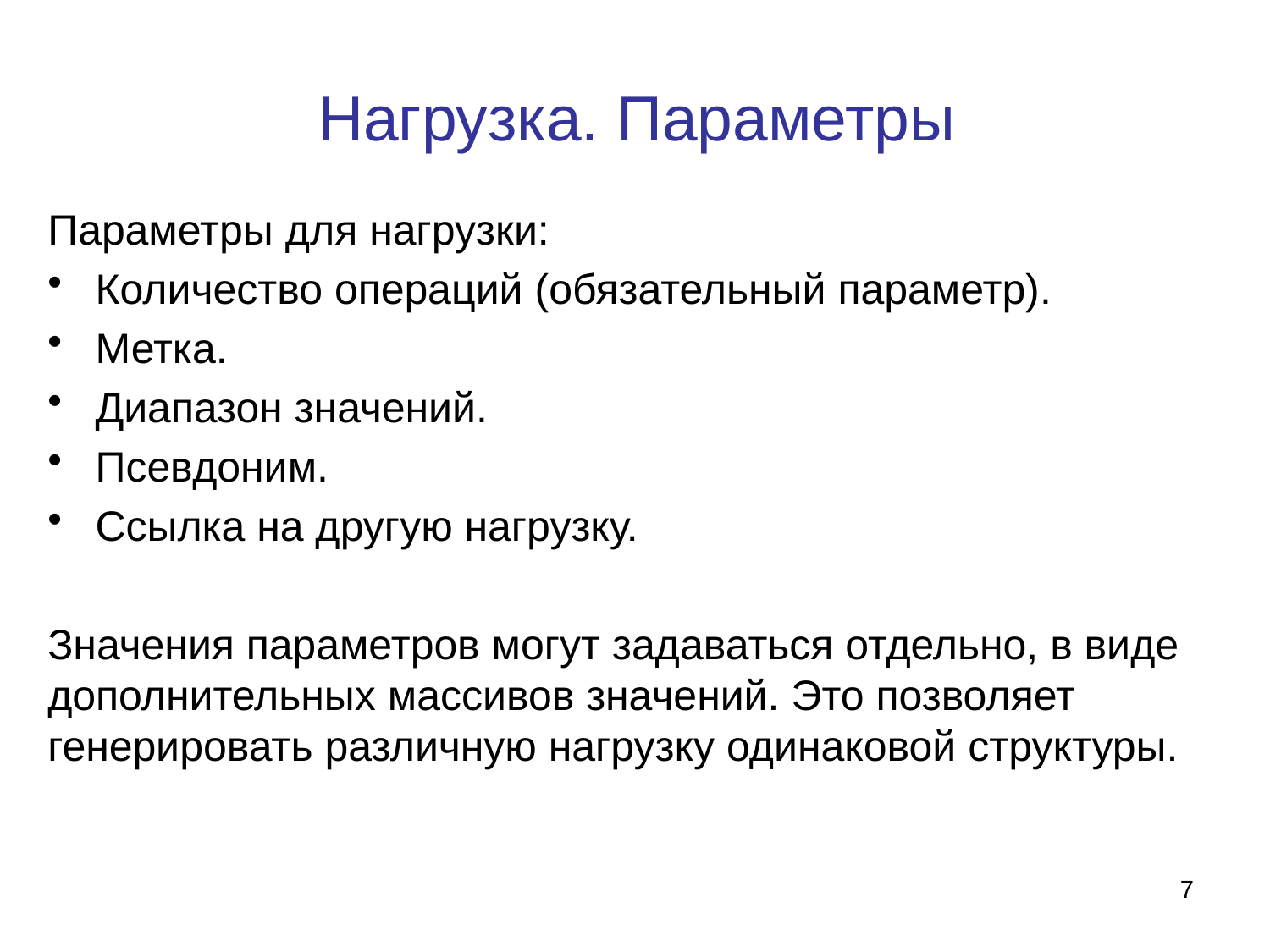

# Нагрузка. Параметры
Параметры для нагрузки:
Количество операций (обязательный параметр).
Метка.
Диапазон значений.
Псевдоним.
Ссылка на другую нагрузку.

Значения параметров могут задаваться отдельно, в виде дополнительных массивов значений. Это позволяет генерировать различную нагрузку одинаковой структуры.

7